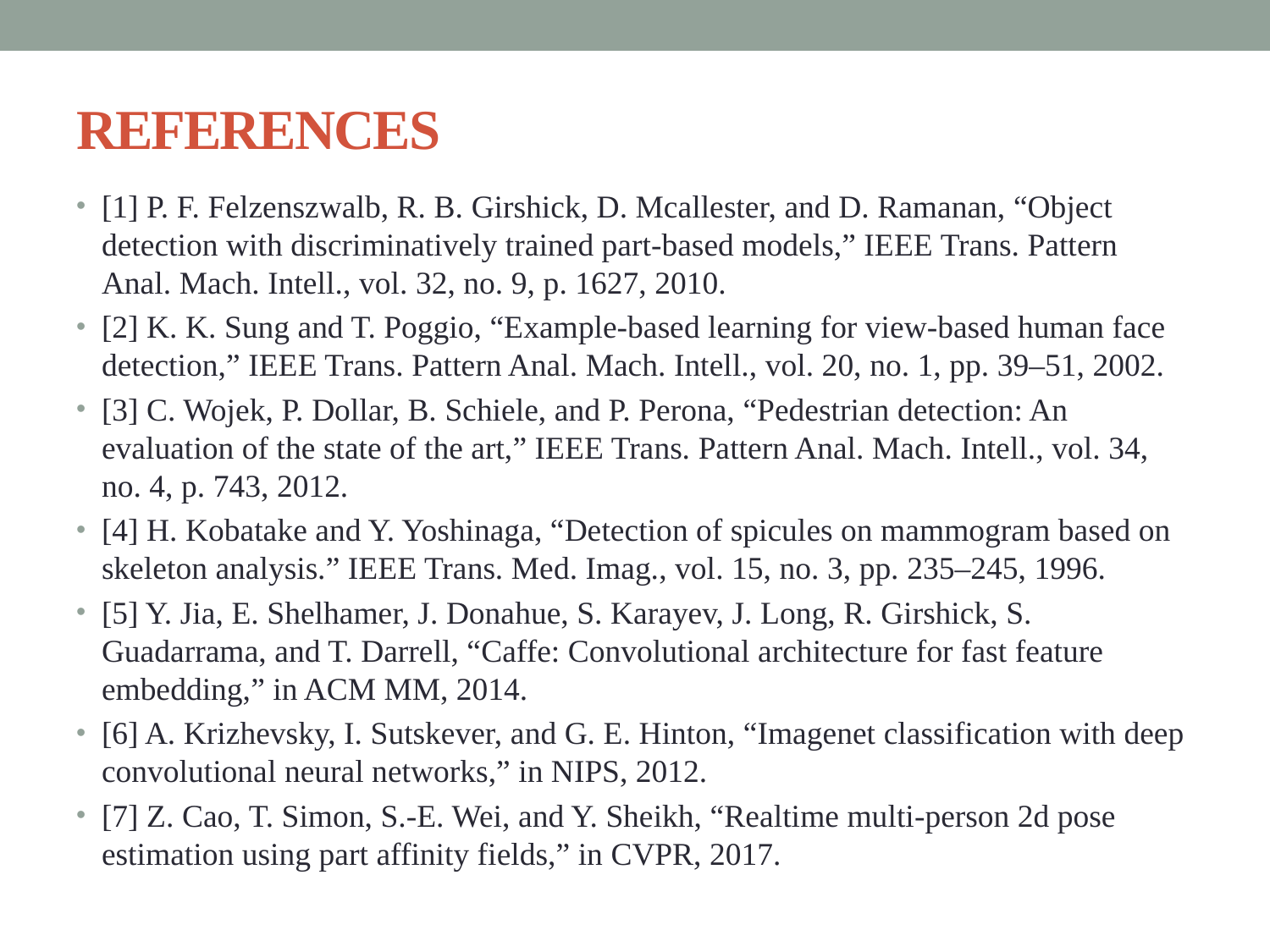

# REFERENCES
[1] P. F. Felzenszwalb, R. B. Girshick, D. Mcallester, and D. Ramanan, “Object detection with discriminatively trained part-based models,” IEEE Trans. Pattern Anal. Mach. Intell., vol. 32, no. 9, p. 1627, 2010.
[2] K. K. Sung and T. Poggio, “Example-based learning for view-based human face detection,” IEEE Trans. Pattern Anal. Mach. Intell., vol. 20, no. 1, pp. 39–51, 2002.
[3] C. Wojek, P. Dollar, B. Schiele, and P. Perona, “Pedestrian detection: An evaluation of the state of the art,” IEEE Trans. Pattern Anal. Mach. Intell., vol. 34, no. 4, p. 743, 2012.
[4] H. Kobatake and Y. Yoshinaga, “Detection of spicules on mammogram based on skeleton analysis.” IEEE Trans. Med. Imag., vol. 15, no. 3, pp. 235–245, 1996.
[5] Y. Jia, E. Shelhamer, J. Donahue, S. Karayev, J. Long, R. Girshick, S. Guadarrama, and T. Darrell, “Caffe: Convolutional architecture for fast feature embedding,” in ACM MM, 2014.
[6] A. Krizhevsky, I. Sutskever, and G. E. Hinton, “Imagenet classification with deep convolutional neural networks,” in NIPS, 2012.
[7] Z. Cao, T. Simon, S.-E. Wei, and Y. Sheikh, “Realtime multi-person 2d pose estimation using part affinity fields,” in CVPR, 2017.